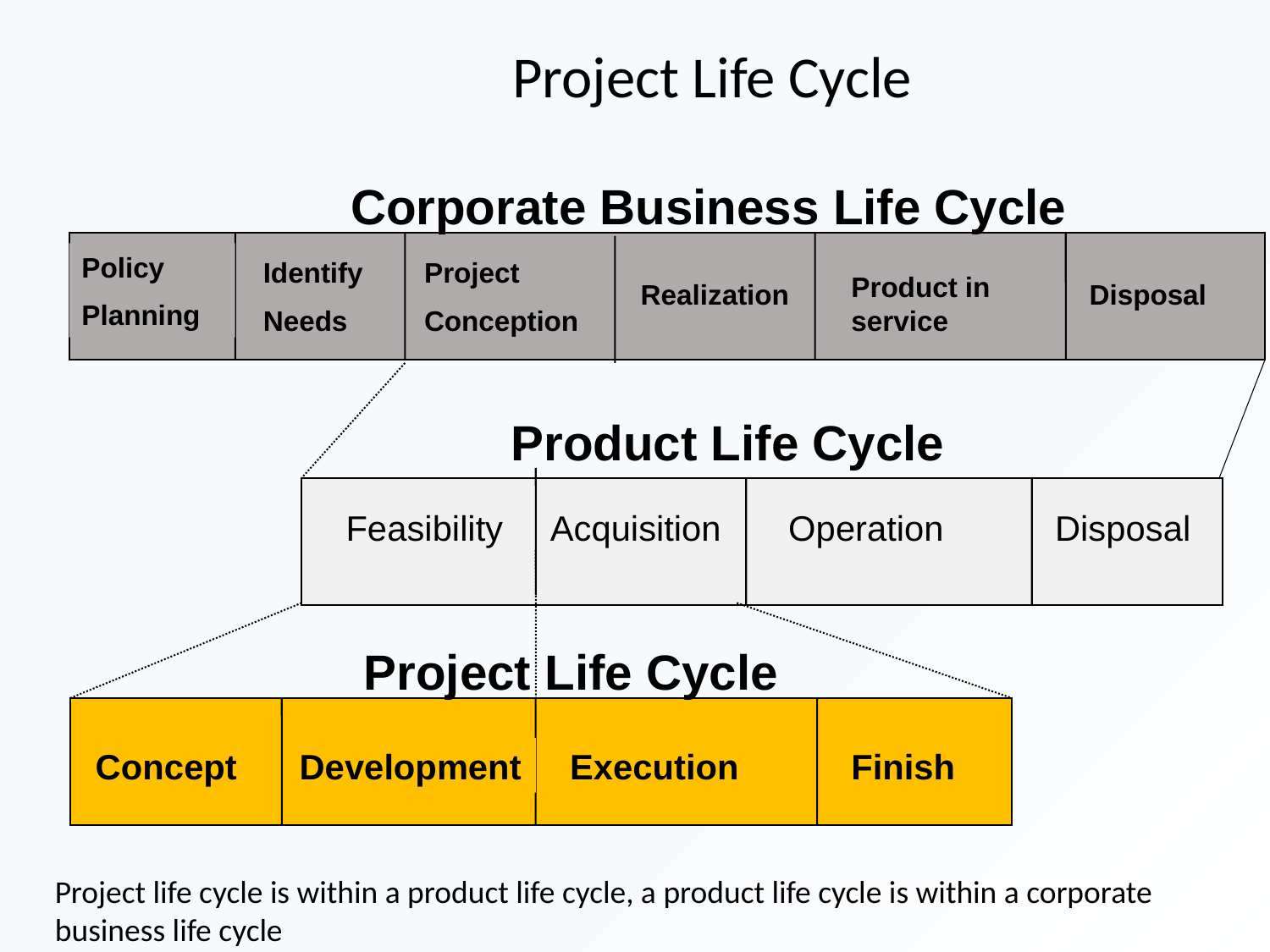

# Project Life Cycle
Corporate Business Life Cycle

Policy
Planning
Identify
Needs
Project
Conception
Product in service
Realization
Disposal

Feasibility
Acquisition
Operation
Disposal
Product Life Cycle

Concept
Development
Execution
Finish
Project Life Cycle
Project life cycle is within a product life cycle, a product life cycle is within a corporate business life cycle